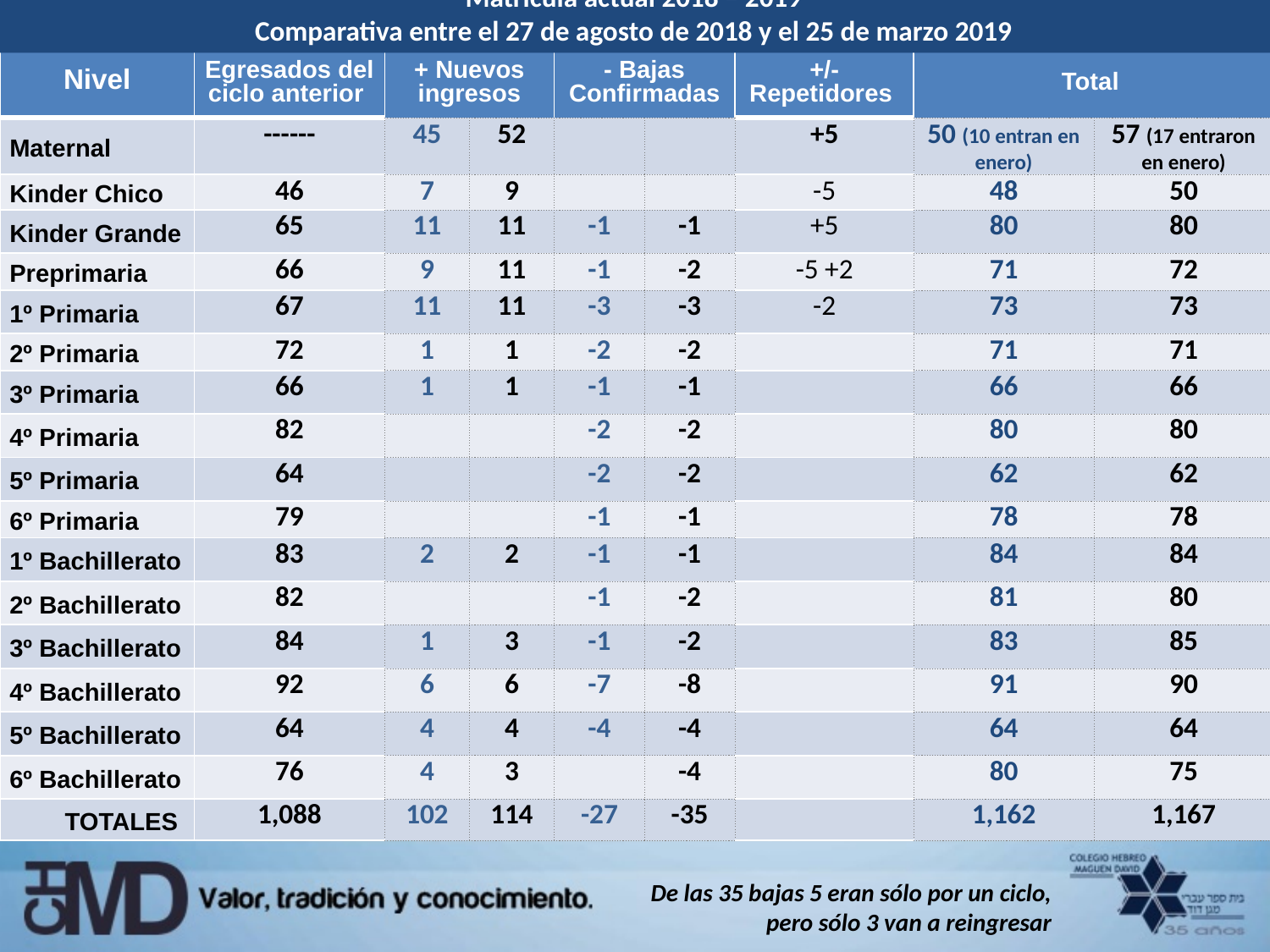

Matrícula actual 2018 – 2019
Comparativa entre el 27 de agosto de 2018 y el 25 de marzo 2019
| Nivel | Egresados del ciclo anterior | + Nuevos ingresos |  | - Bajas Confirmadas |  | +/- Repetidores | Total |  |
| --- | --- | --- | --- | --- | --- | --- | --- | --- |
| Maternal | ------ | 45 | 52 |  |  | +5 | 50 (10 entran en enero) | 57 (17 entraron en enero) |
| Kinder Chico | 46 | 7 | 9 |  |  | -5 | 48 | 50 |
| Kinder Grande | 65 | 11 | 11 | -1 | -1 | +5 | 80 | 80 |
| Preprimaria | 66 | 9 | 11 | -1 | -2 | -5 +2 | 71 | 72 |
| 1º Primaria | 67 | 11 | 11 | -3 | -3 | -2 | 73 | 73 |
| 2º Primaria | 72 | 1 | 1 | -2 | -2 |  | 71 | 71 |
| 3º Primaria | 66 | 1 | 1 | -1 | -1 |  | 66 | 66 |
| 4º Primaria | 82 |  |  | -2 | -2 |  | 80 | 80 |
| 5º Primaria | 64 |  |  | -2 | -2 |  | 62 | 62 |
| 6º Primaria | 79 |  |  | -1 | -1 |  | 78 | 78 |
| 1º Bachillerato | 83 | 2 | 2 | -1 | -1 |  | 84 | 84 |
| 2º Bachillerato | 82 |  |  | -1 | -2 |  | 81 | 80 |
| 3º Bachillerato | 84 | 1 | 3 | -1 | -2 |  | 83 | 85 |
| 4º Bachillerato | 92 | 6 | 6 | -7 | -8 |  | 91 | 90 |
| 5º Bachillerato | 64 | 4 | 4 | -4 | -4 |  | 64 | 64 |
| 6º Bachillerato | 76 | 4 | 3 |  | -4 |  | 80 | 75 |
| TOTALES | 1,088 | 102 | 114 | -27 | -35 |  | 1,162 | 1,167 |
De las 35 bajas 5 eran sólo por un ciclo,
pero sólo 3 van a reingresar